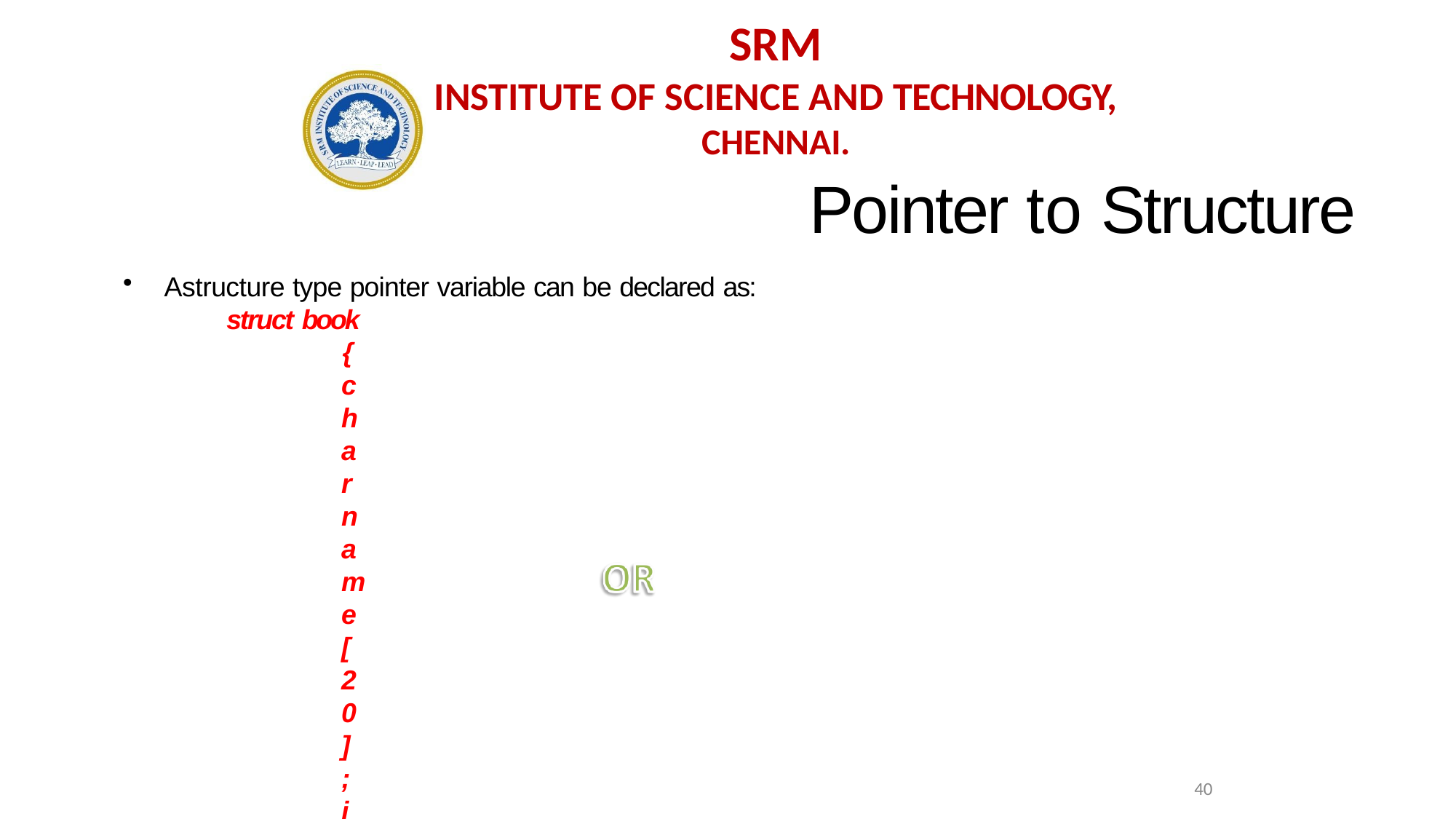

# SRM

INSTITUTE OF SCIENCE AND TECHNOLOGY,
CHENNAI.
Pointer to Structure
Astructure type pointer variable can be declared as:
struct book
{
char name[20];
int pages; float price;
};
struct book *bptr;
However, this declaration for a pointer to structure does not allocate any memory for a structure but allocates  only for a pointer, so that to access structure’s members through pointer bptr, we must allocate the memory  using malloc()function.
Now, individual structure members are accessed as:
bptr->name	bptr->pages	bptr->price

(*bptr).name	(*bptr).pages	(*bptr).price
Here, -> is called arrow operator and there must be a pointer to the structure on the left side of thisoperator.

40